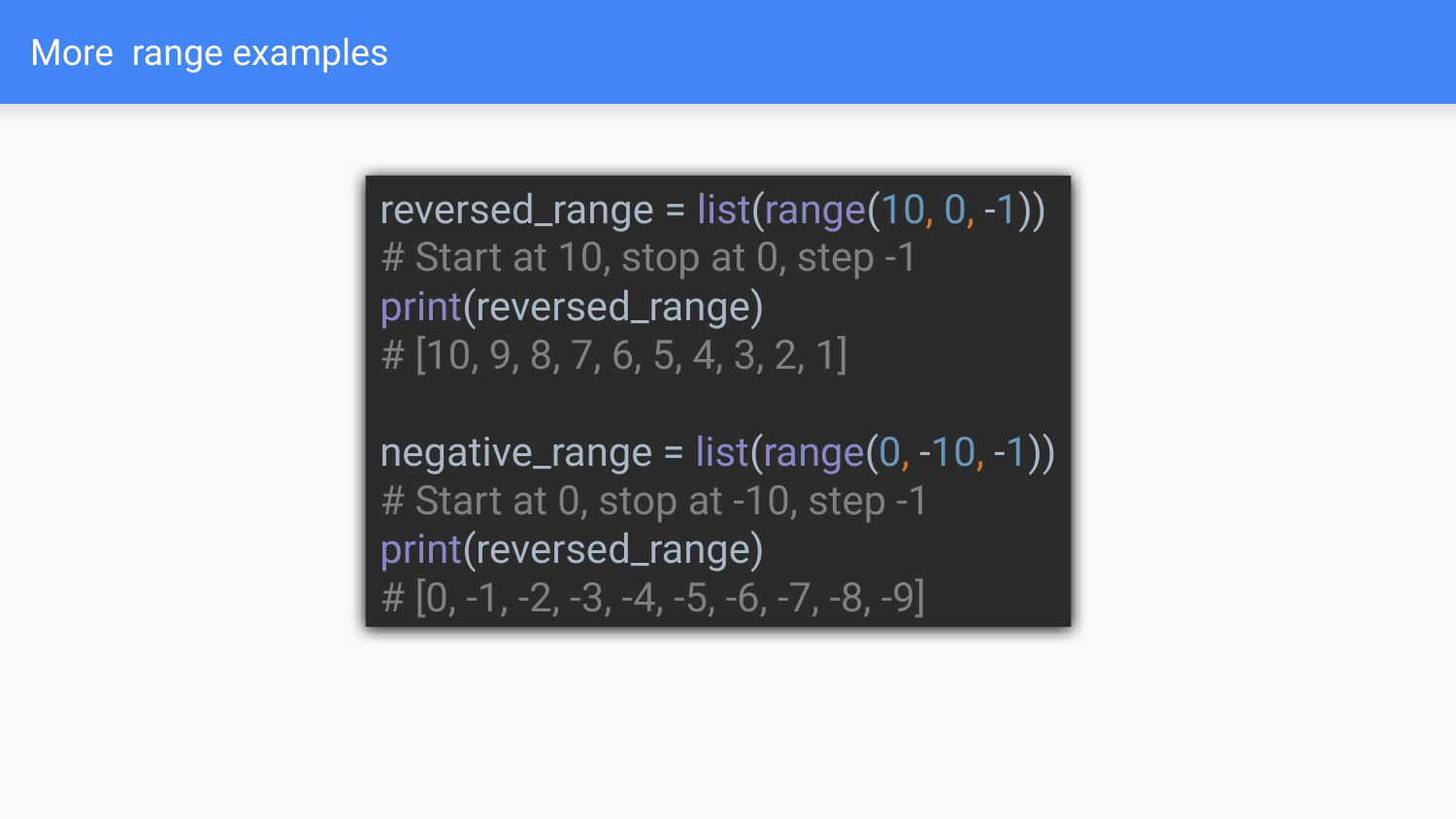

# More  range examples
reversed_range = list(range(10, 0, -1))
# Start at 10, stop at 0, step -1
print(reversed_range)
# [10, 9, 8, 7, 6, 5, 4, 3, 2, 1]
negative_range = list(range(0, -10, -1))
# Start at 0, stop at -10, step -1
print(reversed_range)
# [0, -1, -2, -3, -4, -5, -6, -7, -8, -9]